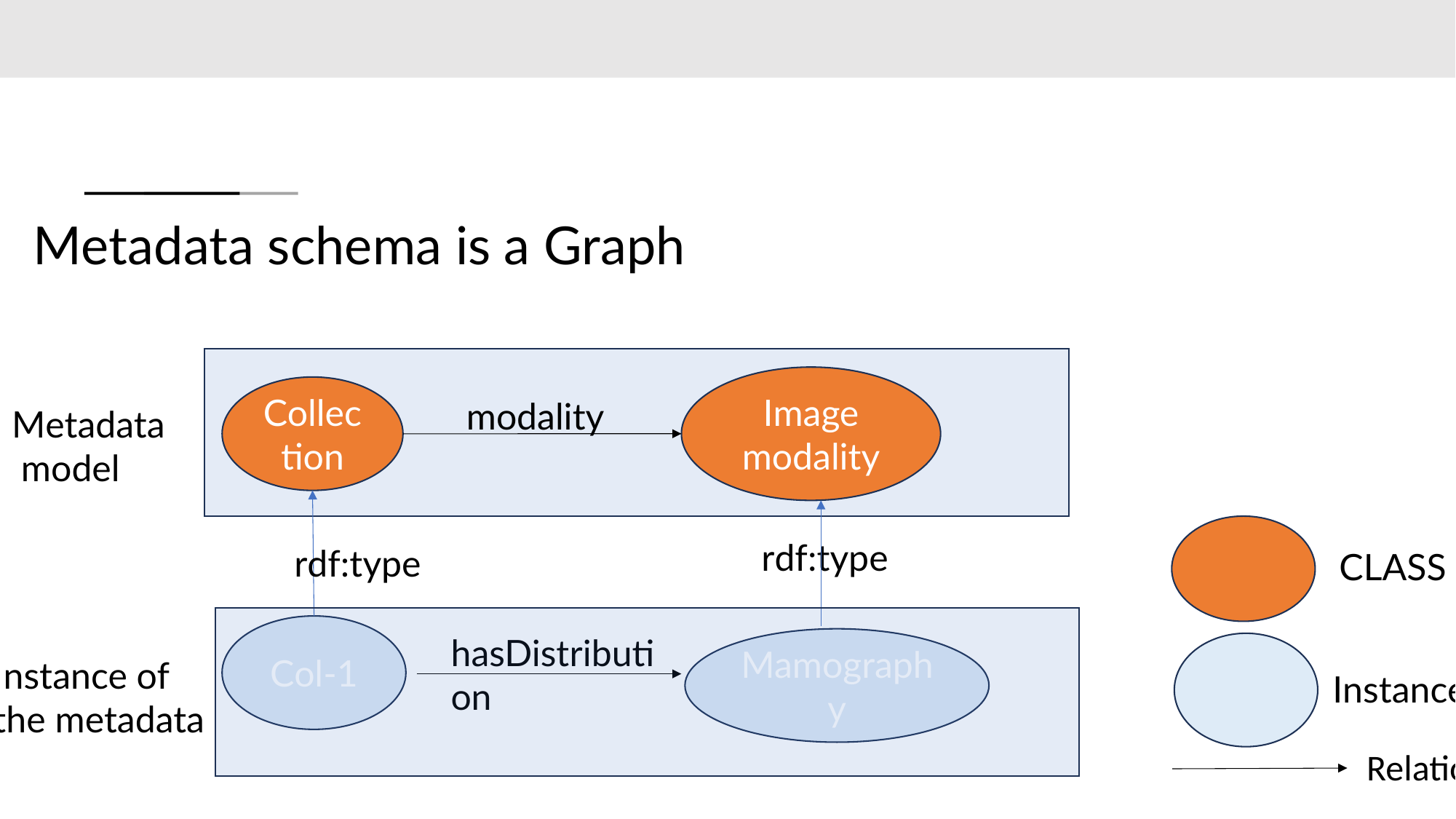

# Metadata schema is a Graph

Image modality
Collection
modality
Metadata
 model

rdf:type
rdf:type
CLASS

Col-1
hasDistribution
Mamography

Instance of
the metadata
Instance
Relations